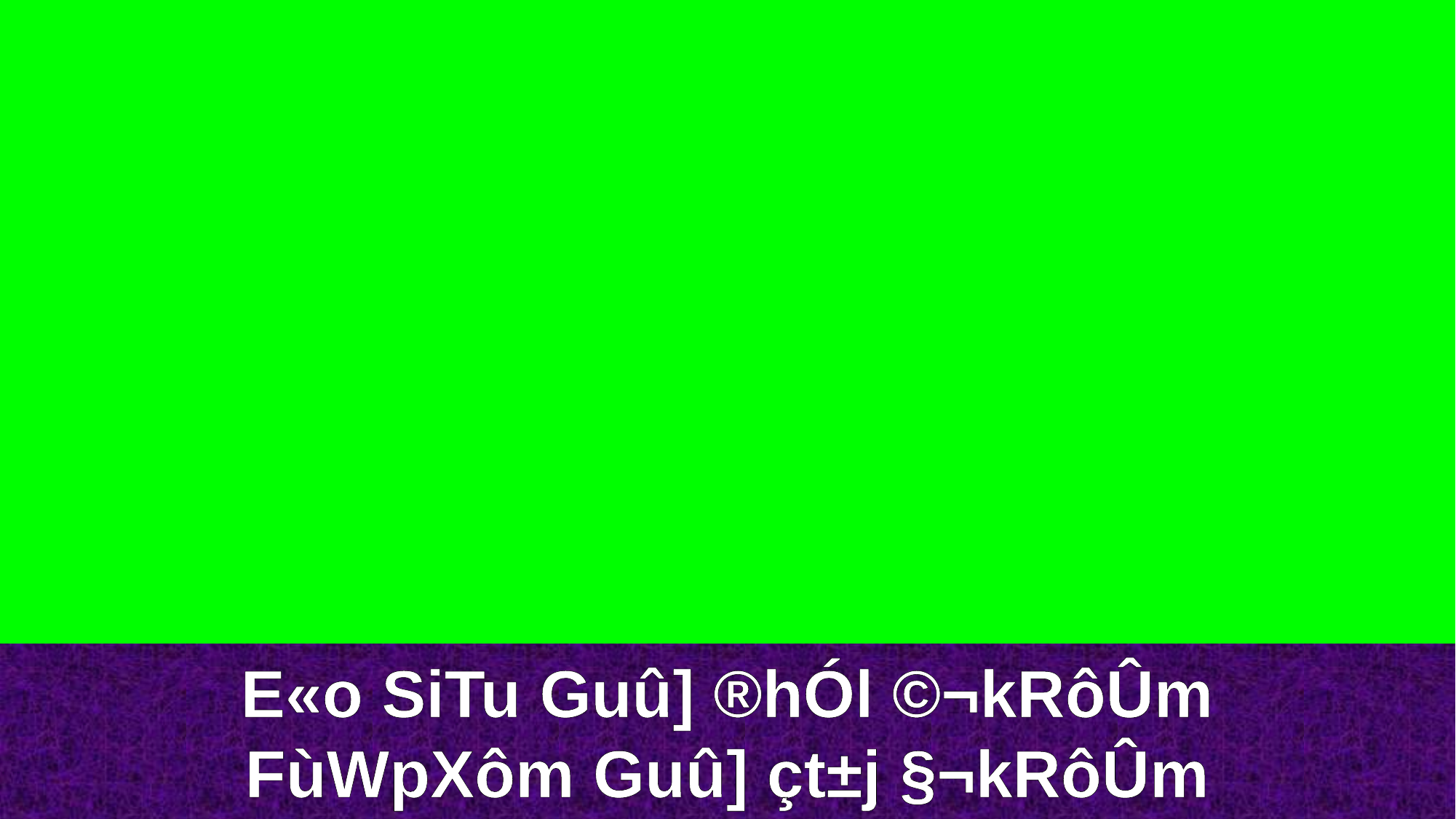

E«o SiTu Guû] ®hÓl ©¬kRôÛm
FùWpXôm Guû] çt±j §¬kRôÛm